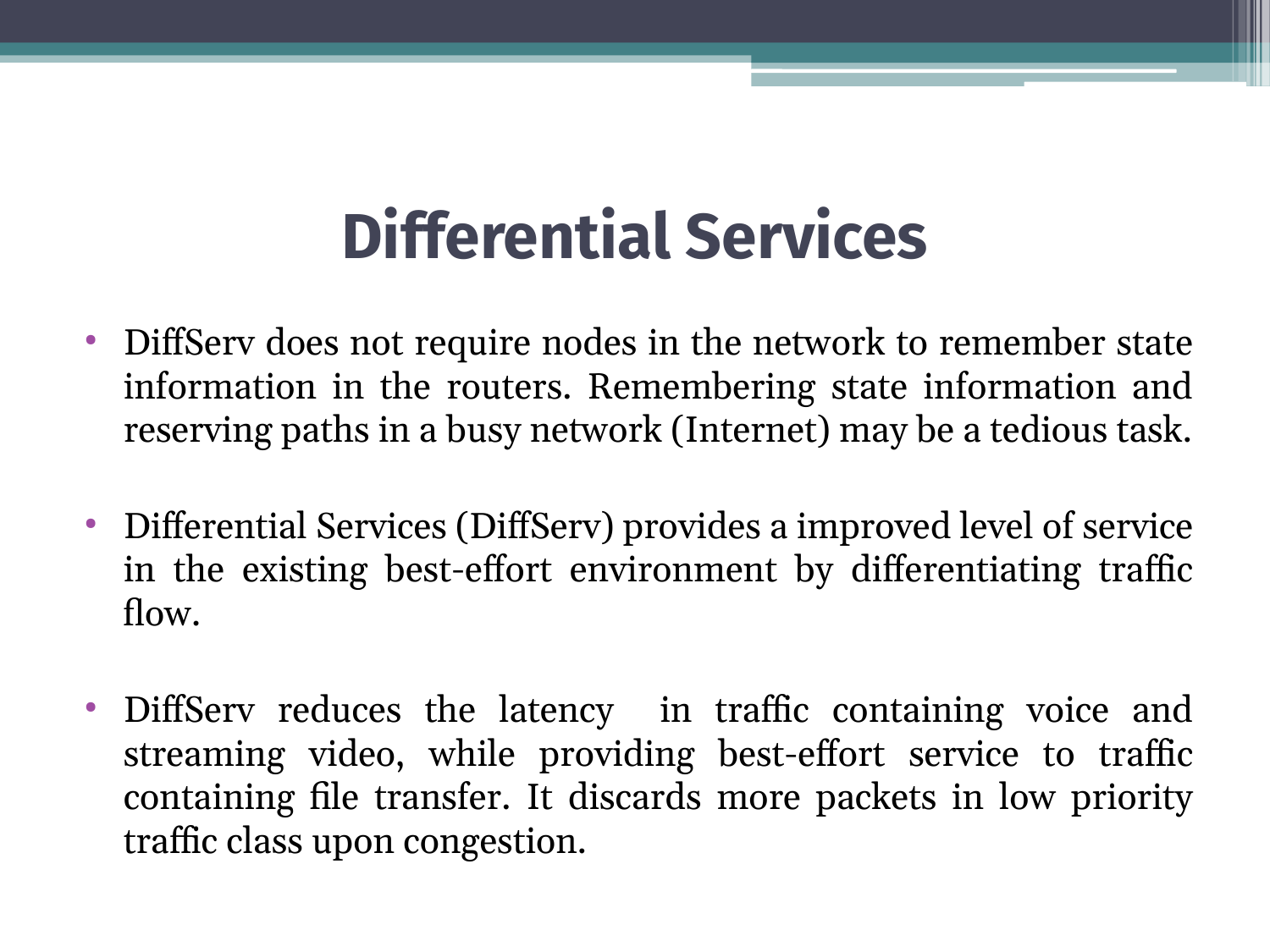

# Differential Services
DiffServ does not require nodes in the network to remember state information in the routers. Remembering state information and reserving paths in a busy network (Internet) may be a tedious task.

Differential Services (DiffServ) provides a improved level of service in the existing best-effort environment by differentiating traffic flow.

DiffServ reduces the latency  in traffic containing voice and streaming video, while providing best-effort service to traffic containing file transfer. It discards more packets in low priority traffic class upon congestion.